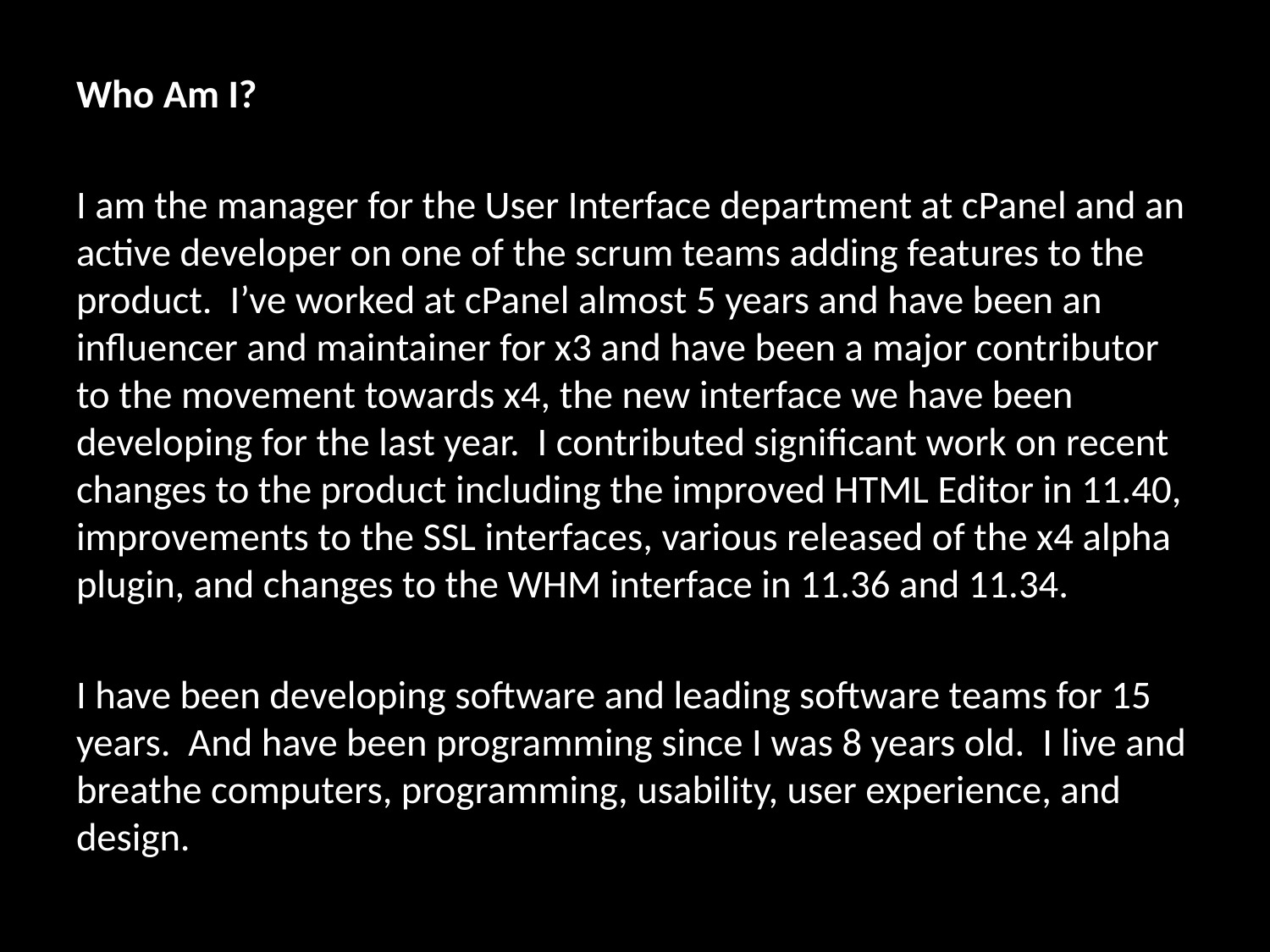

Who Am I?

I am the manager for the User Interface department at cPanel and an active developer on one of the scrum teams adding features to the product.  I’ve worked at cPanel almost 5 years and have been an influencer and maintainer for x3 and have been a major contributor to the movement towards x4, the new interface we have been developing for the last year.  I contributed significant work on recent changes to the product including the improved HTML Editor in 11.40, improvements to the SSL interfaces, various released of the x4 alpha plugin, and changes to the WHM interface in 11.36 and 11.34.

I have been developing software and leading software teams for 15 years.  And have been programming since I was 8 years old.  I live and breathe computers, programming, usability, user experience, and design.